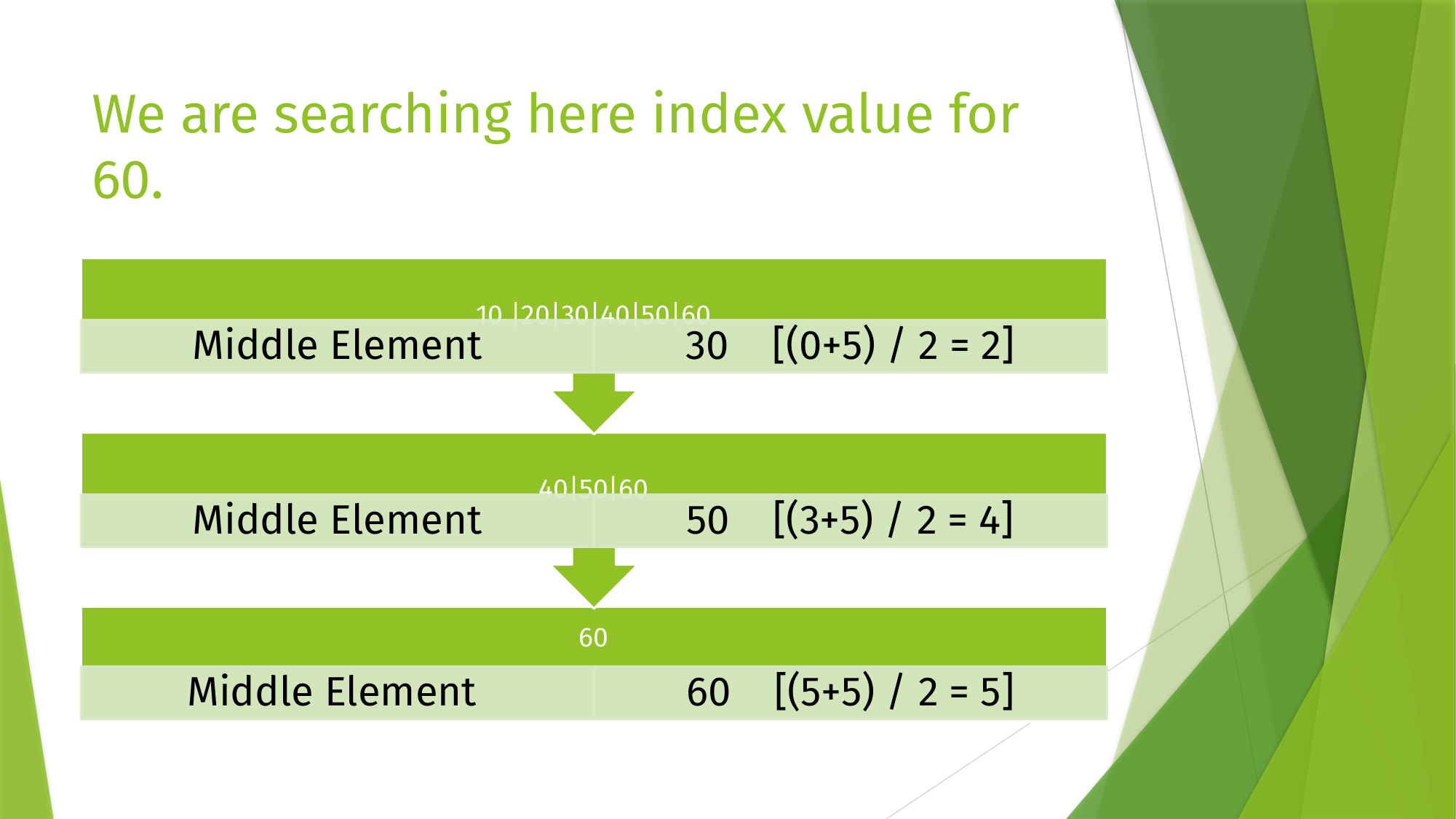

# We are searching here index value for 60.
60
Middle Element
60    [(5+5) / 2 = 5]
40|50|60
Middle Element
50    [(3+5) / 2 = 4]
10 |20|30|40|50|60
Middle Element
30    [(0+5) / 2 = 2]